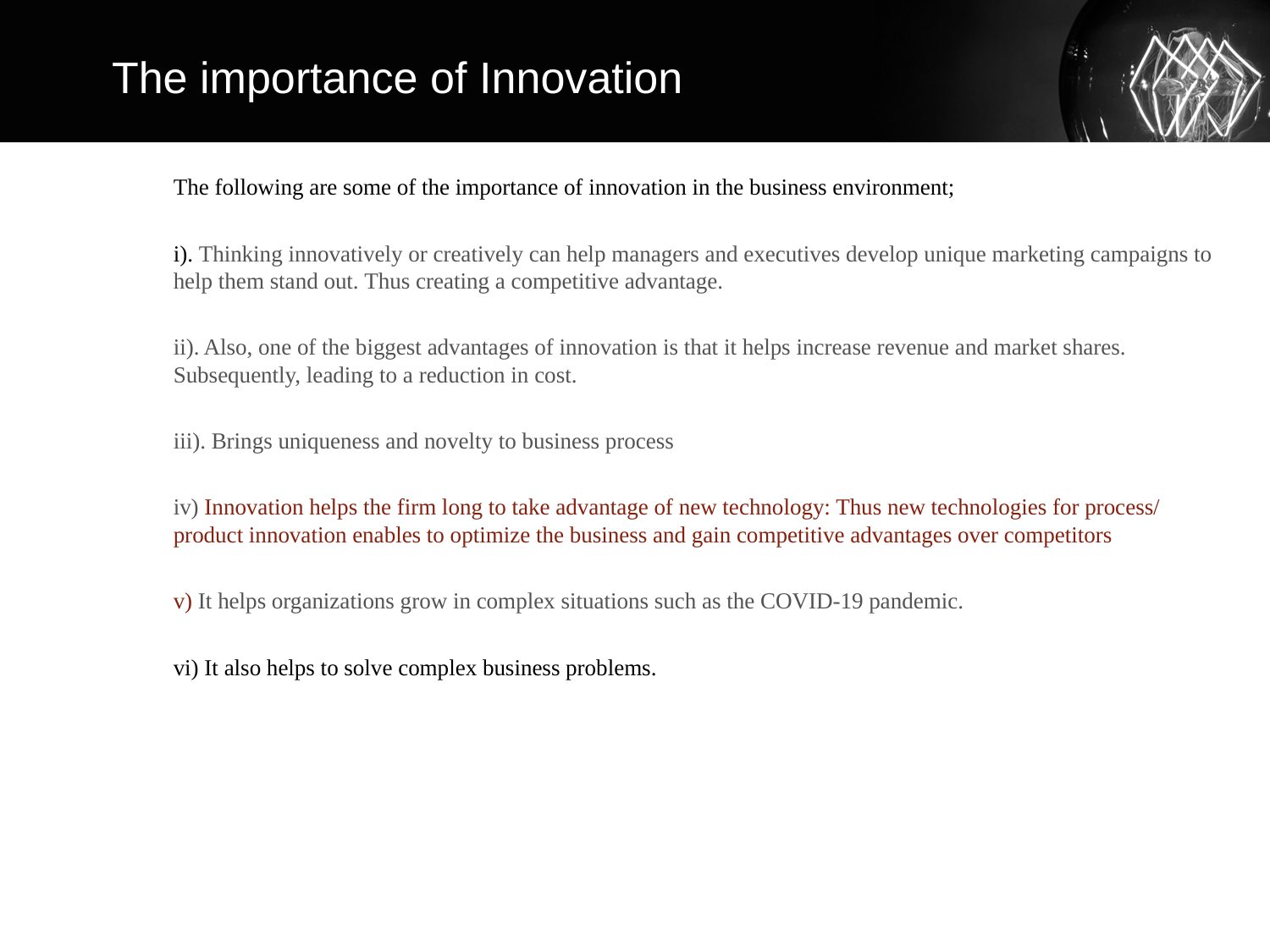

The importance of Innovation
# The following are some of the importance of innovation in the business environment;

i). Thinking innovatively or creatively can help managers and executives develop unique marketing campaigns to help them stand out. Thus creating a competitive advantage.

ii). Also, one of the biggest advantages of innovation is that it helps increase revenue and market shares. Subsequently, leading to a reduction in cost.

iii). Brings uniqueness and novelty to business process

iv) Innovation helps the firm long to take advantage of new technology: Thus new technologies for process/ product innovation enables to optimize the business and gain competitive advantages over competitors

v) It helps organizations grow in complex situations such as the COVID-19 pandemic.

vi) It also helps to solve complex business problems.